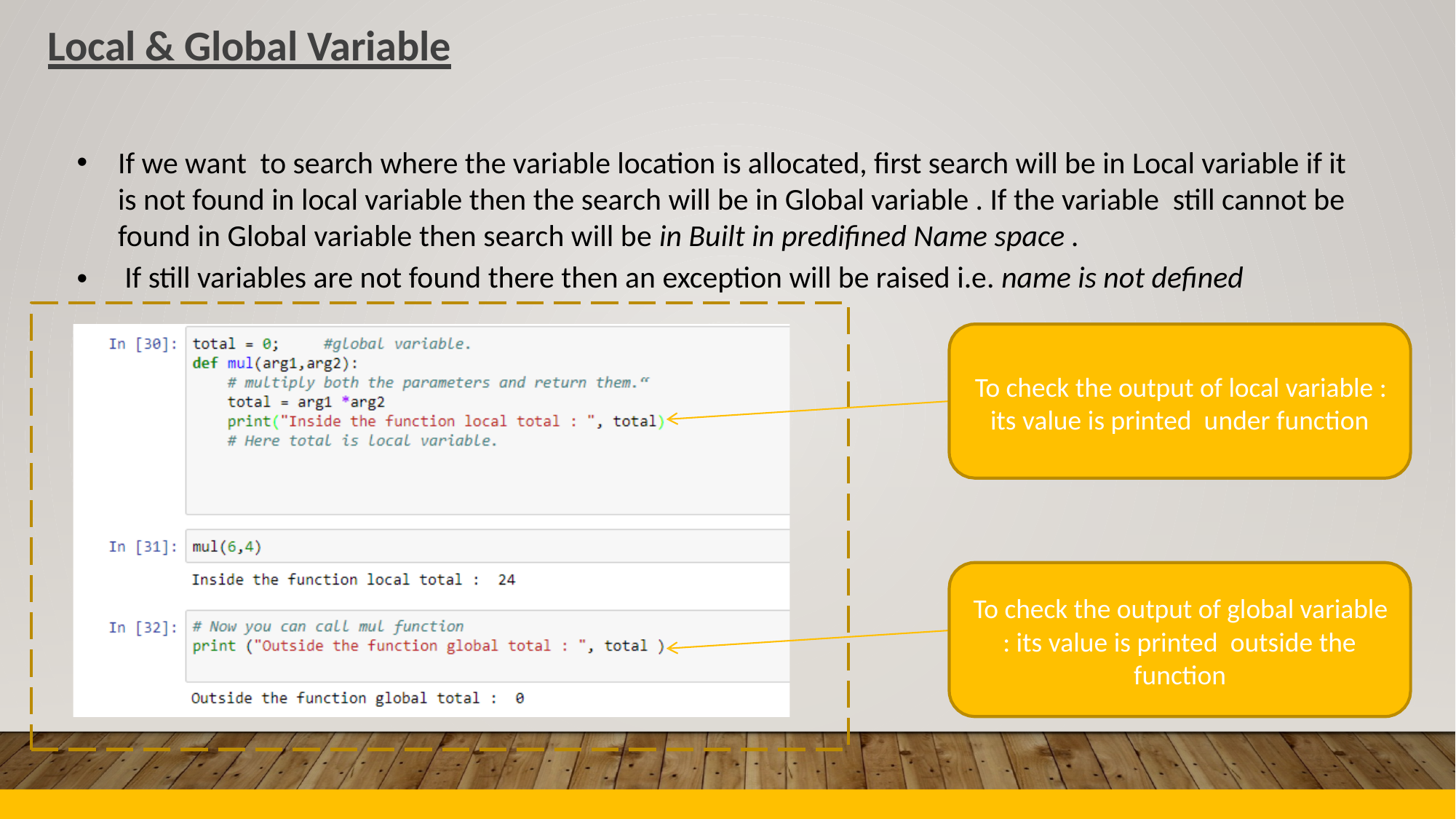

Local & Global Variable

•
If we want  to search where the variable location is allocated, first search will be in Local variable if it
is not found in local variable then the search will be in Global variable . If the variable  still cannot be
found in Global variable then search will be in Built in predifined Name space .
If still variables are not found there then an exception will be raised i.e. name is not defined
•

To check the output of local variable :
its value is printed  under function

To check the output of global variable
: its value is printed  outside the
function